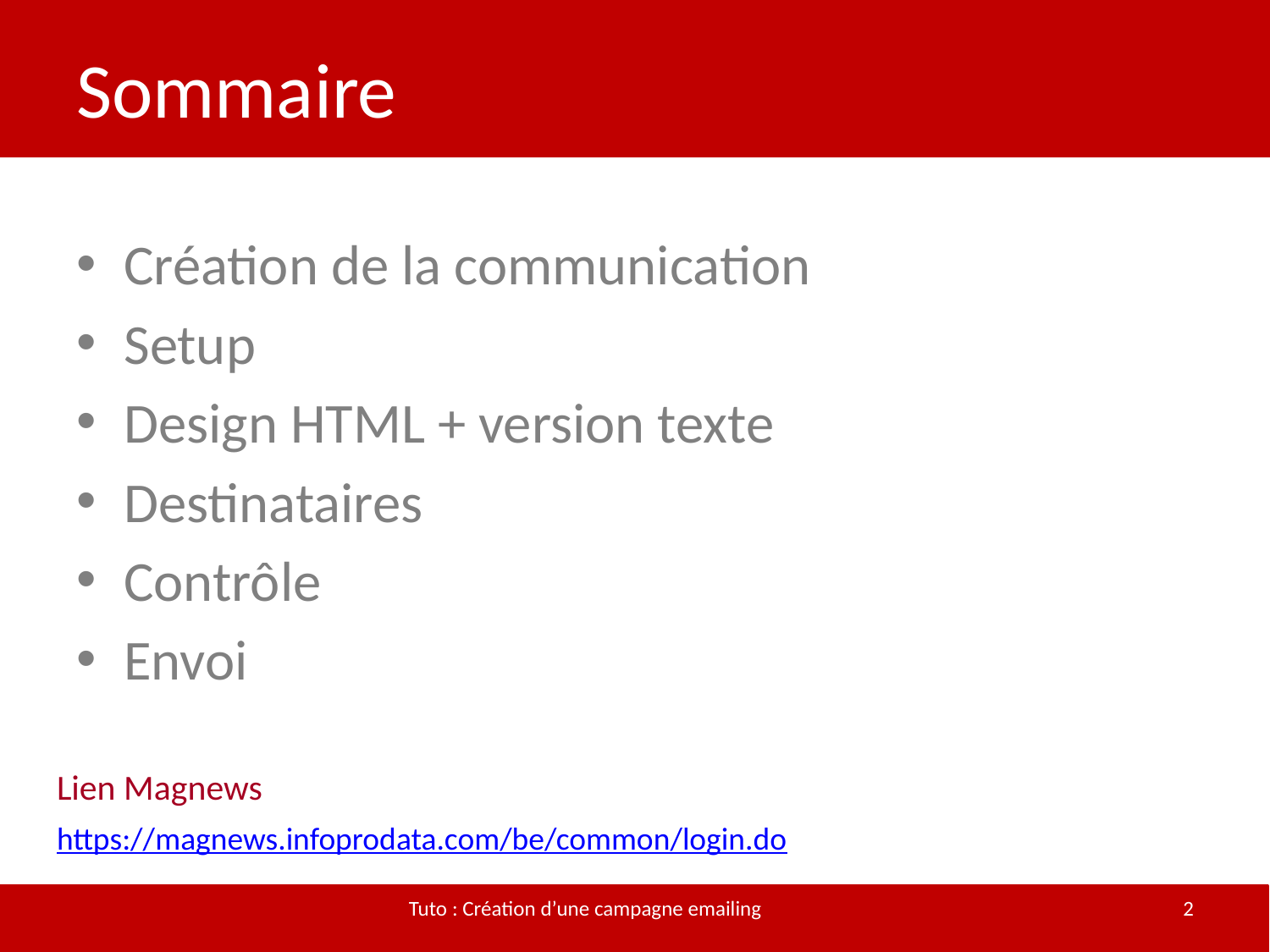

# Sommaire
Création de la communication
Setup
Design HTML + version texte
Destinataires
Contrôle
Envoi
Lien Magnews
https://magnews.infoprodata.com/be/common/login.do

Tuto : Création d’une campagne emailing
2